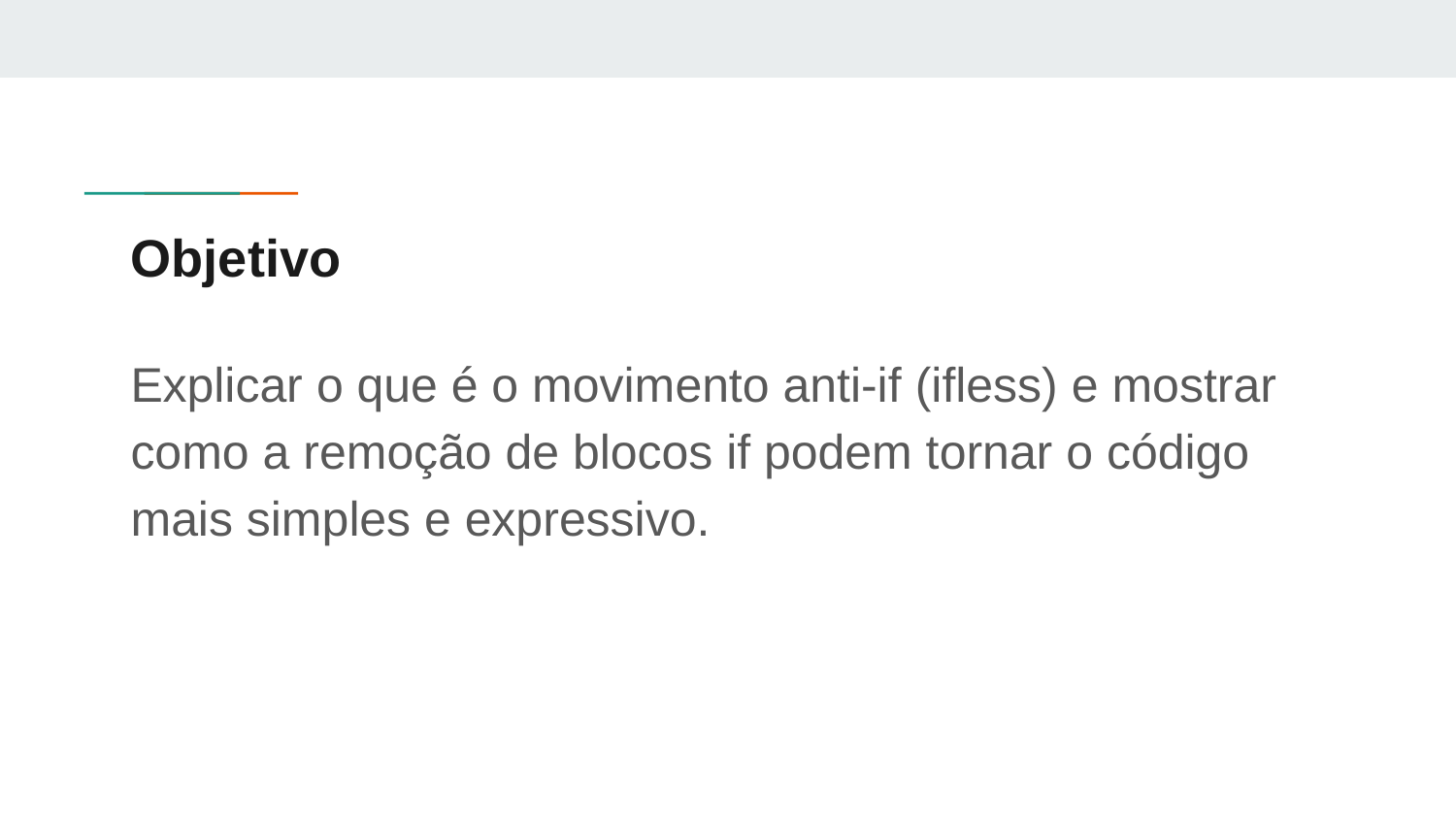

# Objetivo
Explicar o que é o movimento anti-if (ifless) e mostrar como a remoção de blocos if podem tornar o código mais simples e expressivo.